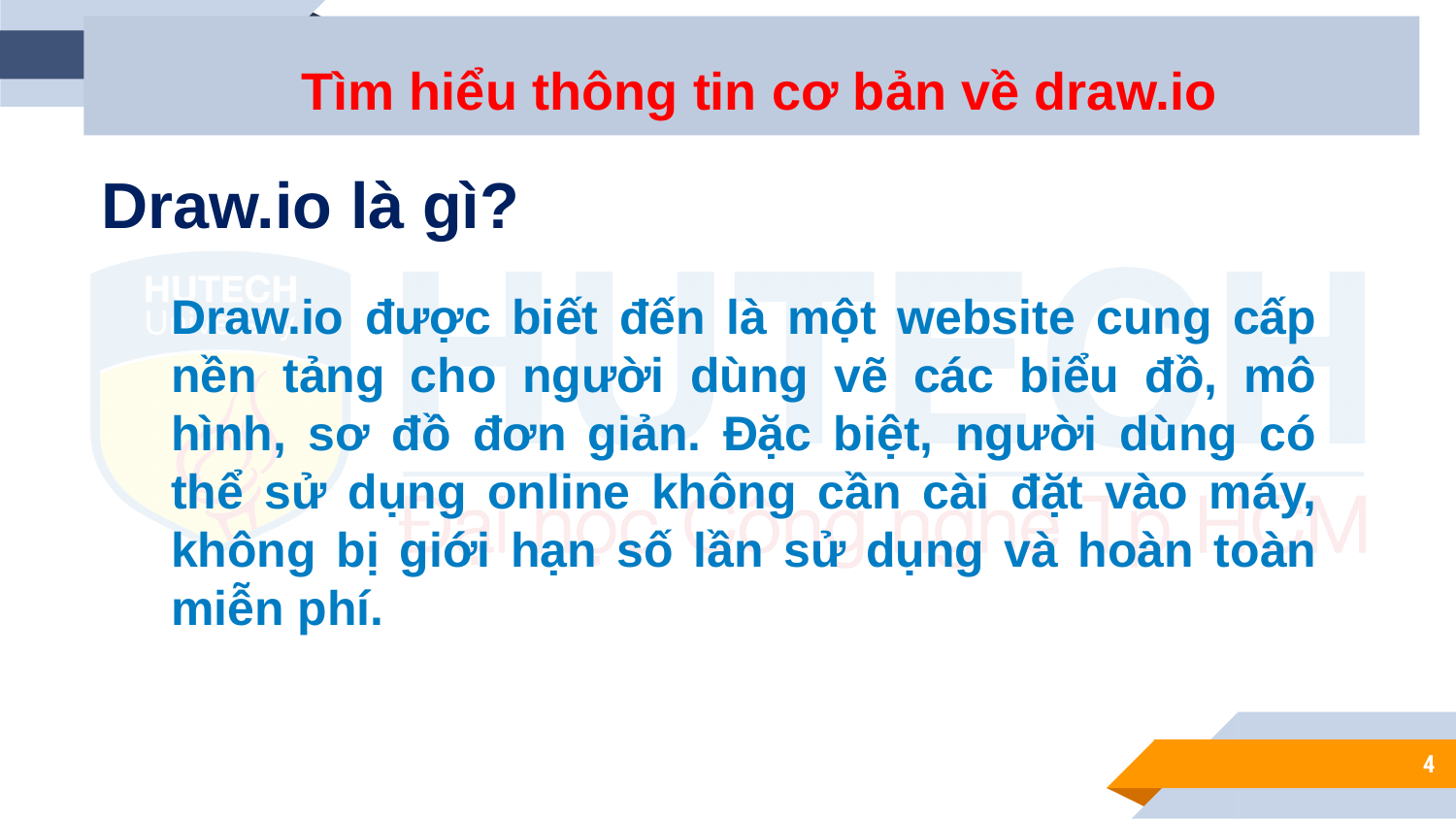

Tìm hiểu thông tin cơ bản về draw.io
Draw.io là gì?
Draw.io được biết đến là một website cung cấp nền tảng cho người dùng vẽ các biểu đồ, mô hình, sơ đồ đơn giản. Đặc biệt, người dùng có thể sử dụng online không cần cài đặt vào máy, không bị giới hạn số lần sử dụng và hoàn toàn miễn phí.
4